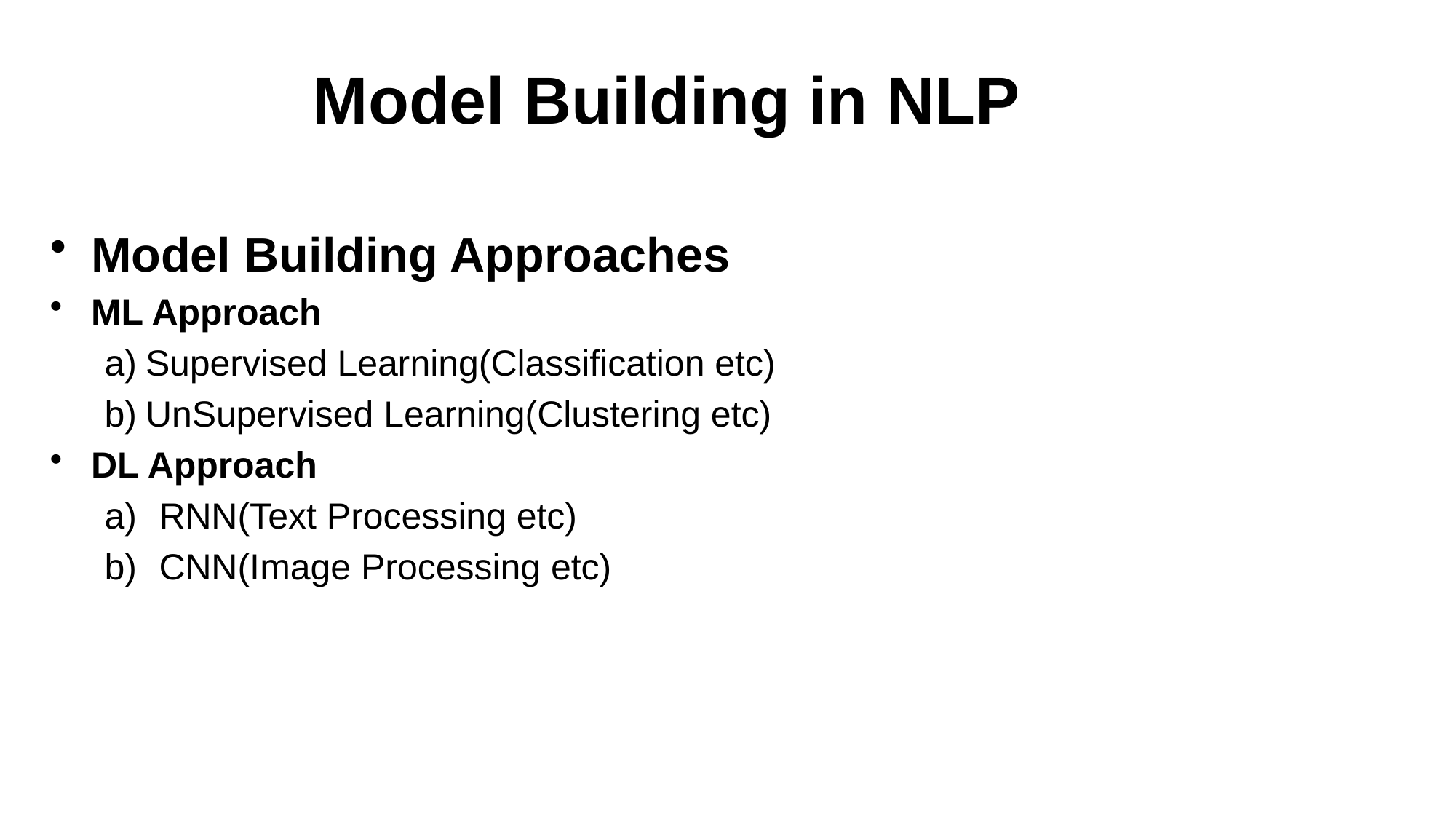

# Model Building in NLP
Model Building Approaches
ML Approach
Supervised Learning(Classification etc)
UnSupervised Learning(Clustering etc)
DL Approach
RNN(Text Processing etc)
CNN(Image Processing etc)